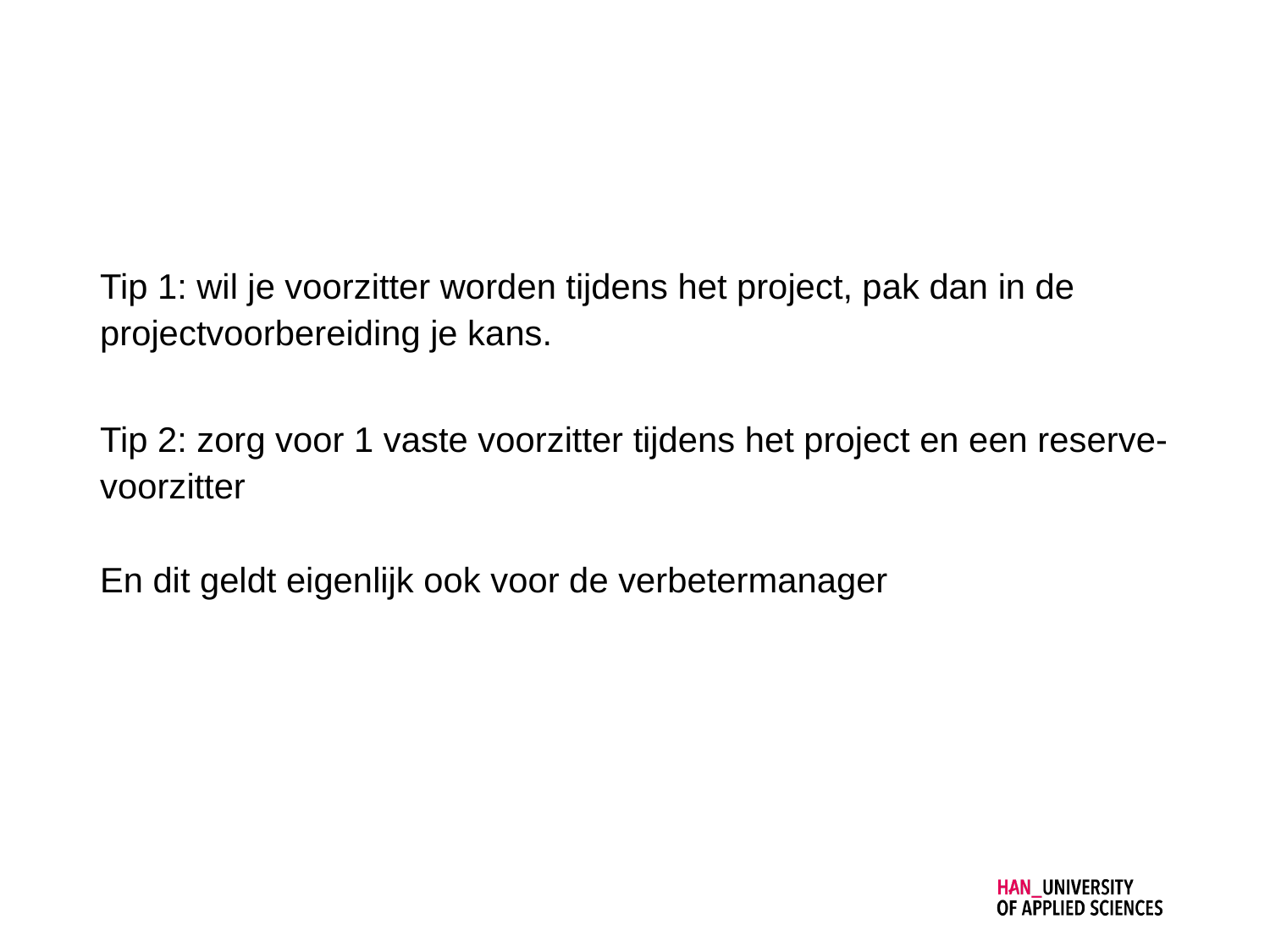

#
Tip 1: wil je voorzitter worden tijdens het project, pak dan in de projectvoorbereiding je kans.
Tip 2: zorg voor 1 vaste voorzitter tijdens het project en een reserve-voorzitter

En dit geldt eigenlijk ook voor de verbetermanager